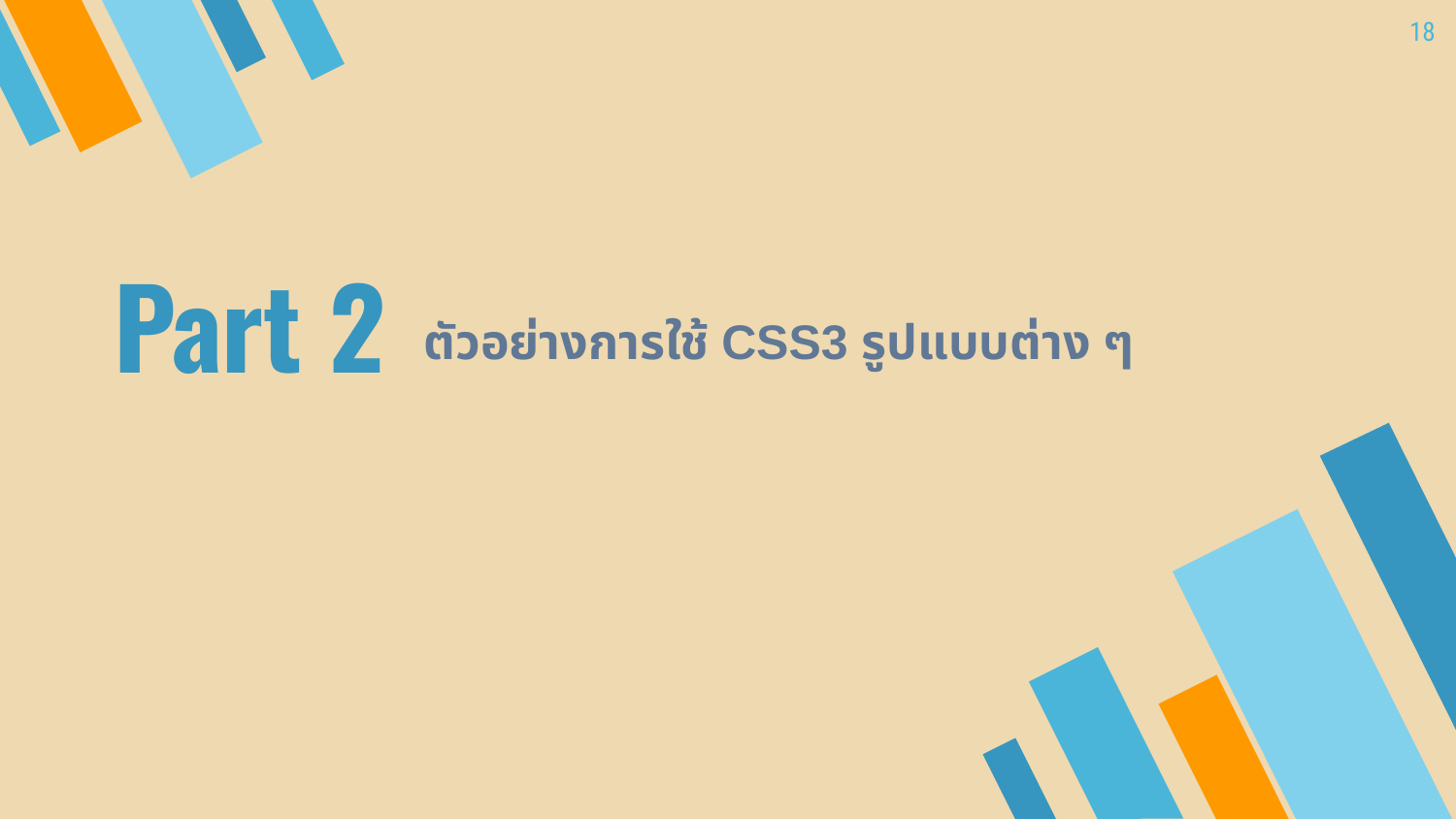

18
# Part 2
		ตัวอย่างการใช้ CSS3 รูปแบบต่าง ๆ